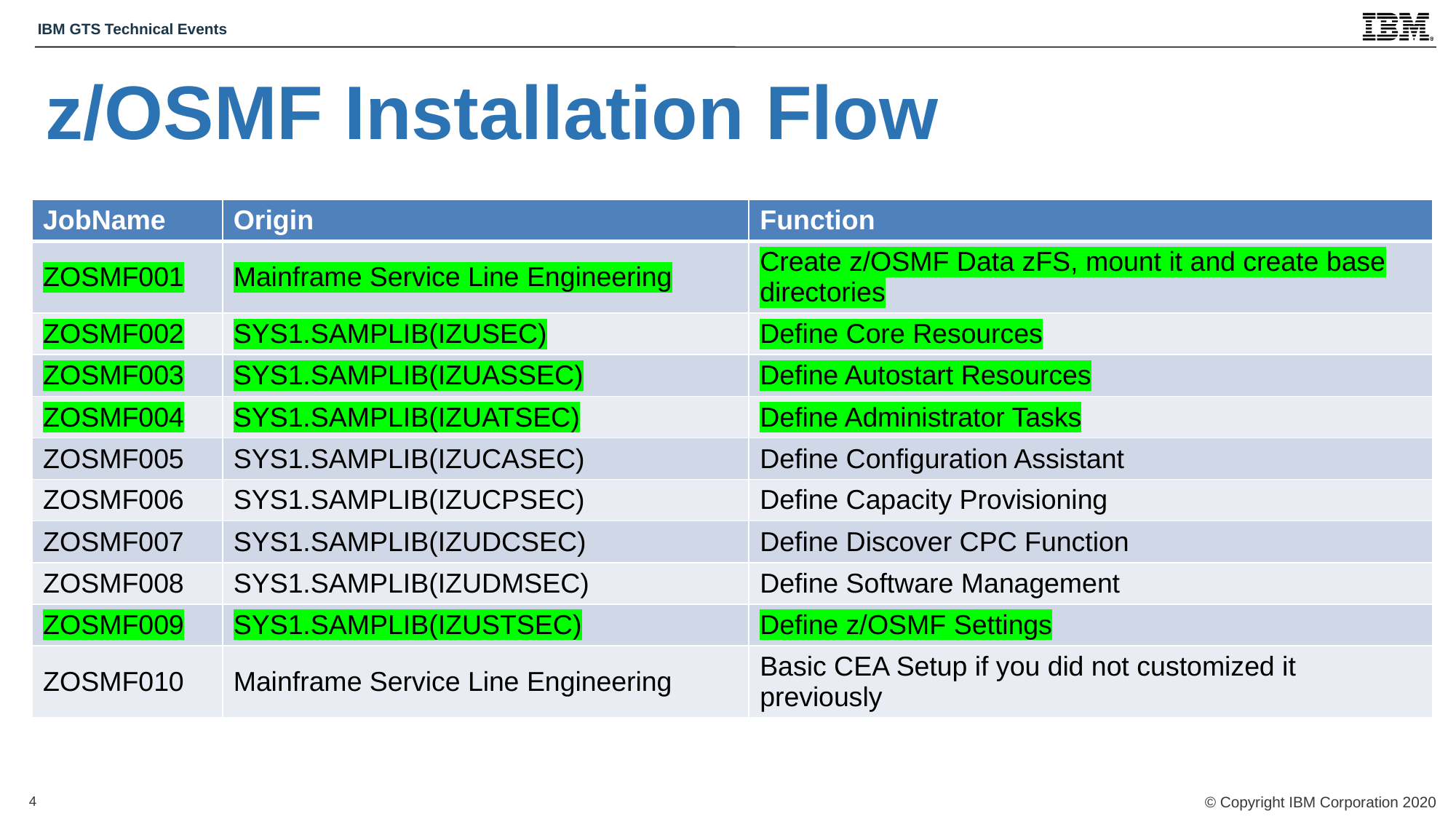

z/OSMF Installation Flow

| JobName | Origin | Function |
| --- | --- | --- |
| ZOSMF001 | Mainframe Service Line Engineering | Create z/OSMF Data zFS, mount it and create base directories |
| ZOSMF002 | SYS1.SAMPLIB(IZUSEC) | Define Core Resources |
| ZOSMF003 | SYS1.SAMPLIB(IZUASSEC) | Define Autostart Resources |
| ZOSMF004 | SYS1.SAMPLIB(IZUATSEC) | Define Administrator Tasks |
| ZOSMF005 | SYS1.SAMPLIB(IZUCASEC) | Define Configuration Assistant |
| ZOSMF006 | SYS1.SAMPLIB(IZUCPSEC) | Define Capacity Provisioning |
| ZOSMF007 | SYS1.SAMPLIB(IZUDCSEC) | Define Discover CPC Function |
| ZOSMF008 | SYS1.SAMPLIB(IZUDMSEC) | Define Software Management |
| ZOSMF009 | SYS1.SAMPLIB(IZUSTSEC) | Define z/OSMF Settings |
| ZOSMF010 | Mainframe Service Line Engineering | Basic CEA Setup if you did not customized it previously |

4